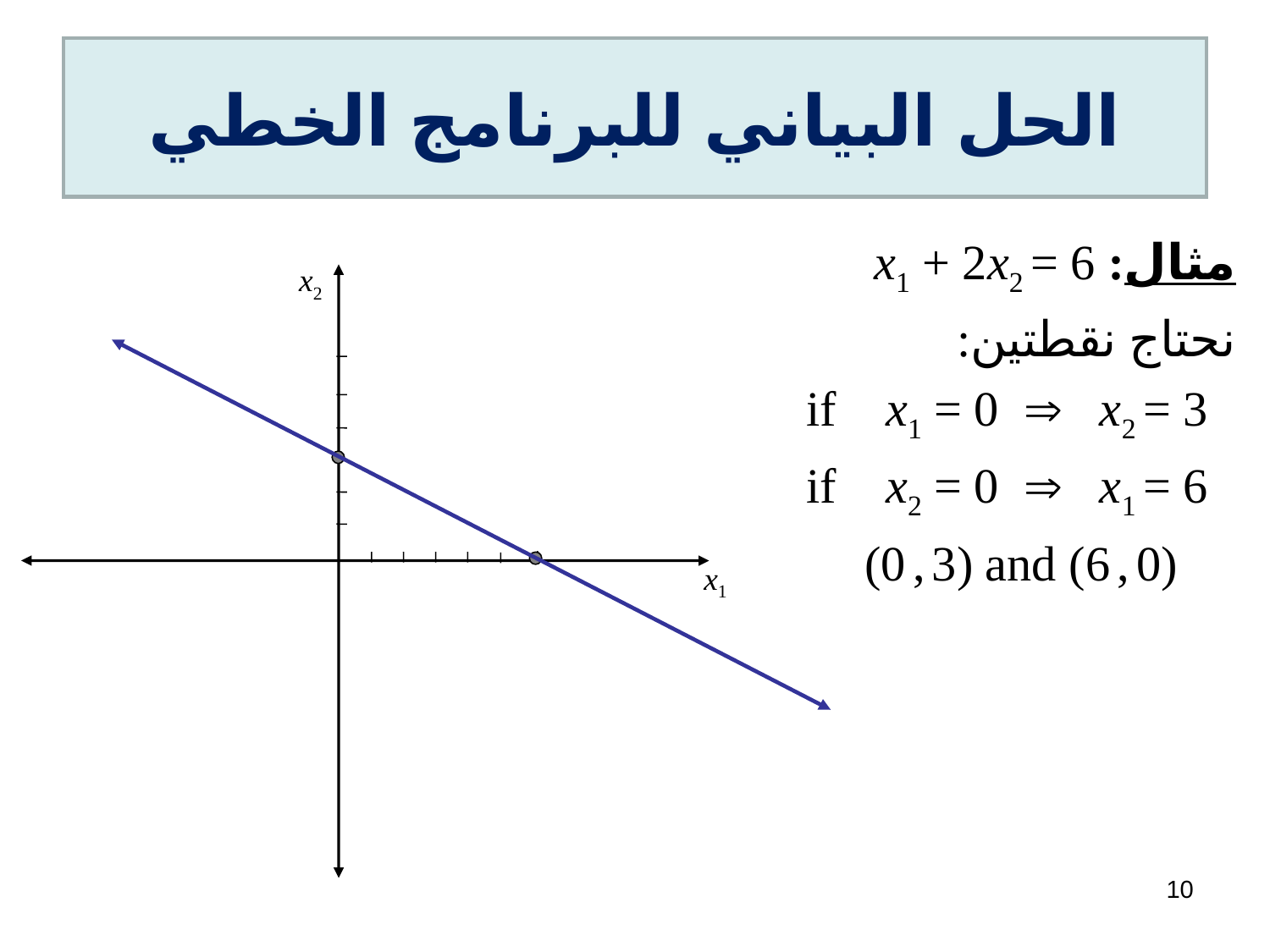

# الحل البياني للبرنامج الخطي
مثال: x1 + 2x2 = 6
نحتاج نقطتين:
if    x1 = 0  ⇒   x2 = 3
if    x2 = 0  ⇒   x1 = 6
(0 , 3) and (6 , 0)
x2

x1

10